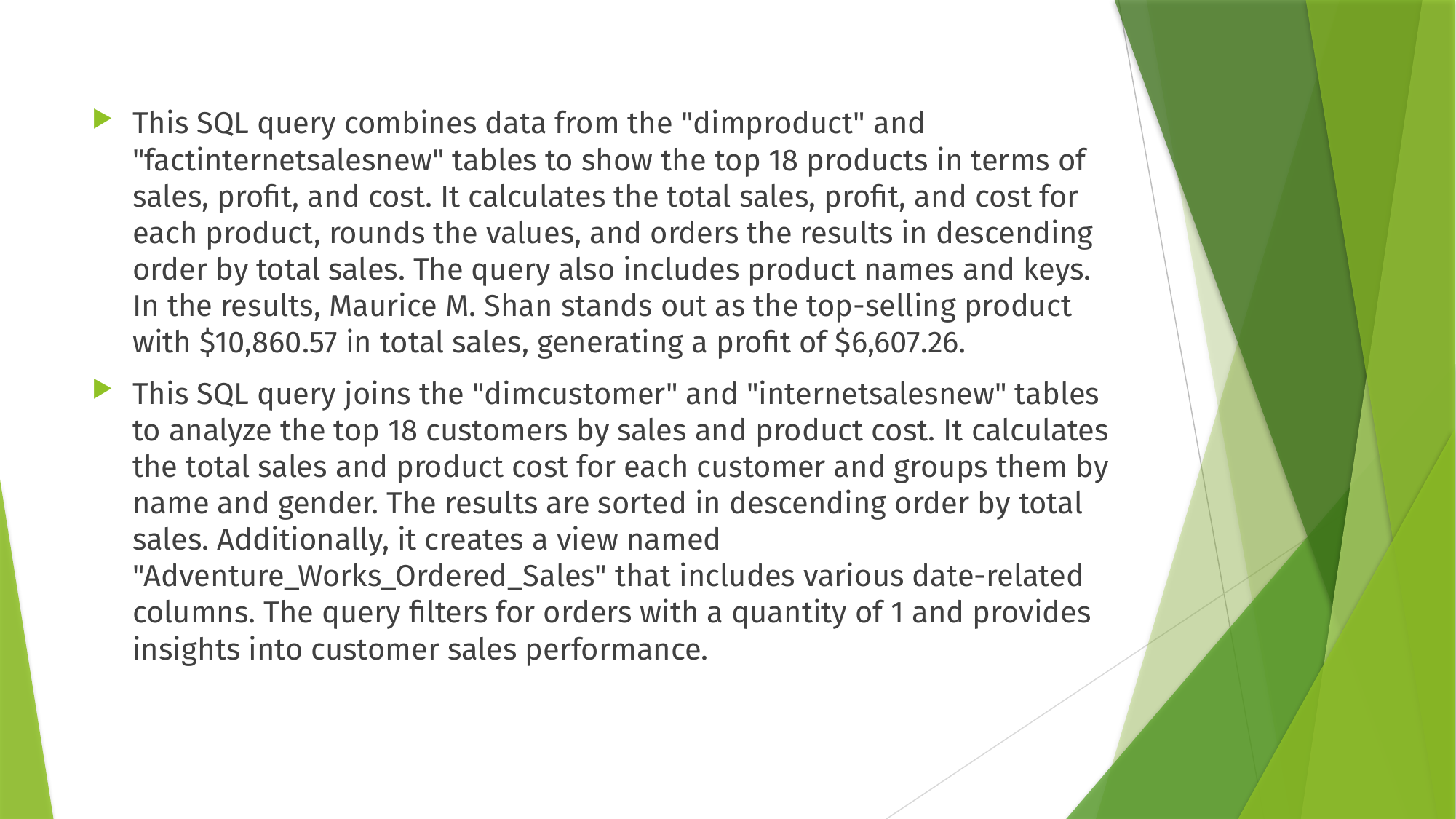

This SQL query combines data from the "dimproduct" and "factinternetsalesnew" tables to show the top 18 products in terms of sales, profit, and cost. It calculates the total sales, profit, and cost for each product, rounds the values, and orders the results in descending order by total sales. The query also includes product names and keys. In the results, Maurice M. Shan stands out as the top-selling product with $10,860.57 in total sales, generating a profit of $6,607.26.
This SQL query joins the "dimcustomer" and "internetsalesnew" tables to analyze the top 18 customers by sales and product cost. It calculates the total sales and product cost for each customer and groups them by name and gender. The results are sorted in descending order by total sales. Additionally, it creates a view named "Adventure_Works_Ordered_Sales" that includes various date-related columns. The query filters for orders with a quantity of 1 and provides insights into customer sales performance.